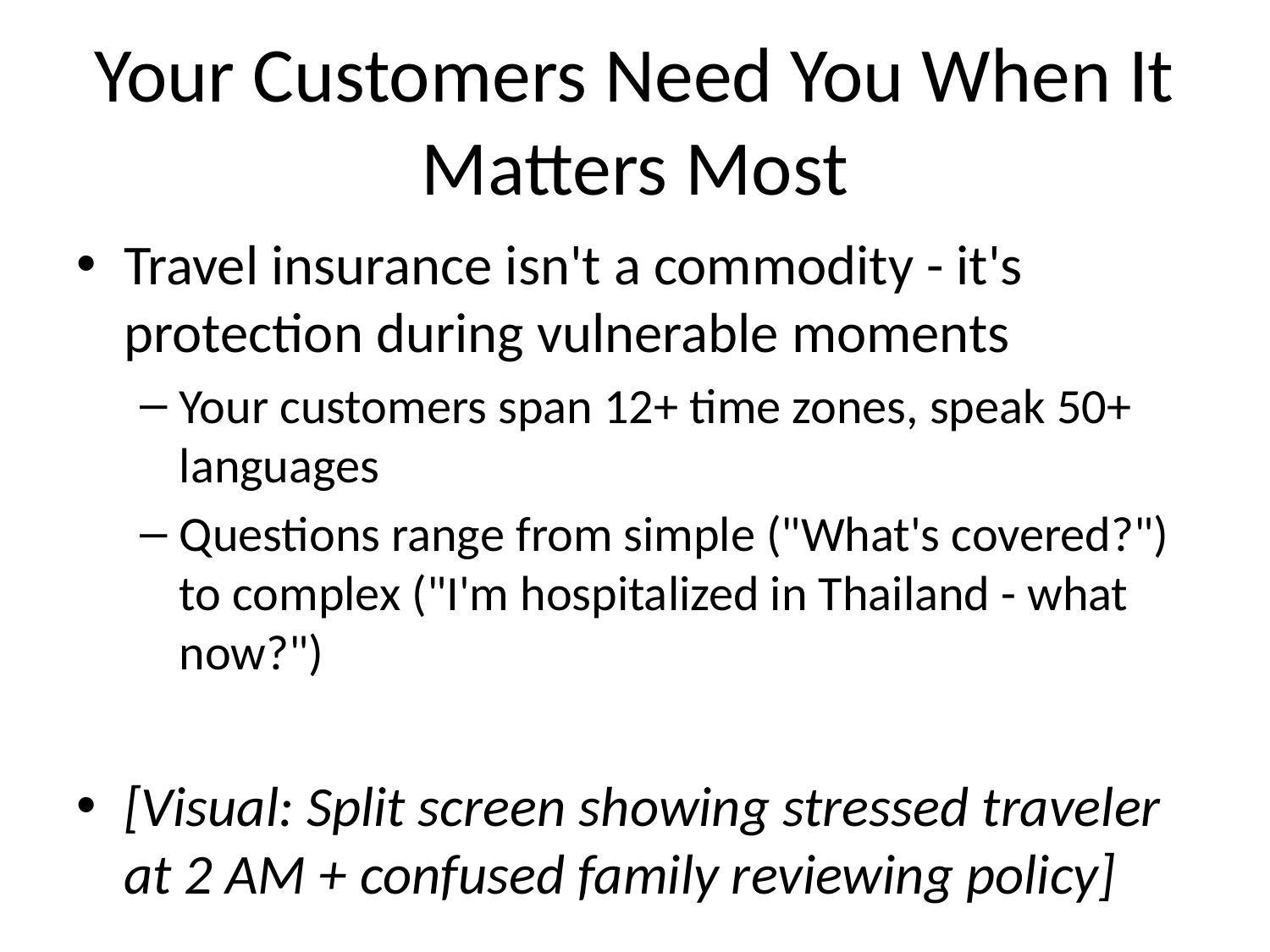

# Your Customers Need You When It Matters Most
Travel insurance isn't a commodity - it's protection during vulnerable moments
Your customers span 12+ time zones, speak 50+ languages
Questions range from simple ("What's covered?") to complex ("I'm hospitalized in Thailand - what now?")

[Visual: Split screen showing stressed traveler at 2 AM + confused family reviewing policy]